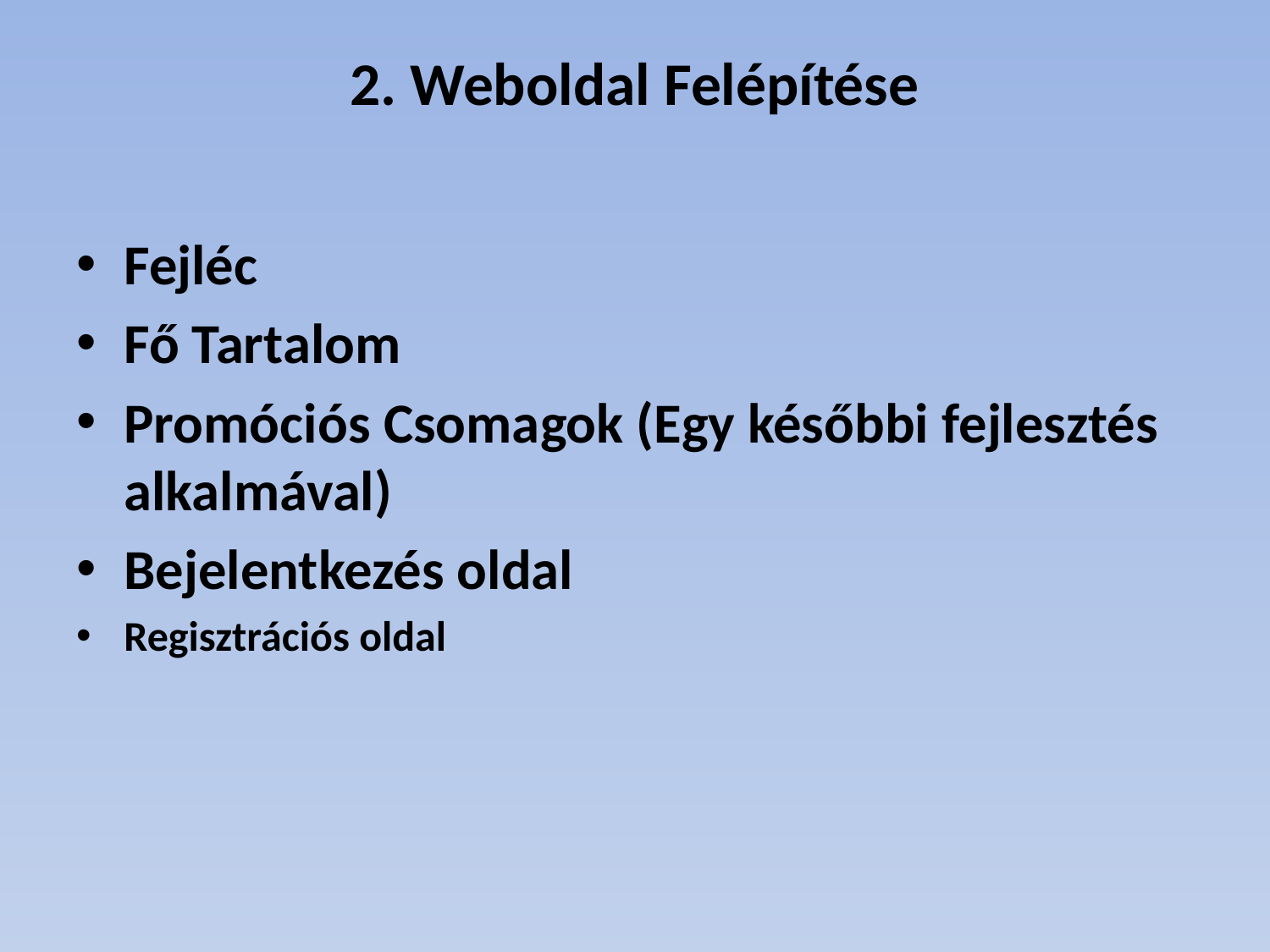

# 2. Weboldal Felépítése
Fejléc
Fő Tartalom
Promóciós Csomagok (Egy későbbi fejlesztés alkalmával)
Bejelentkezés oldal
Regisztrációs oldal